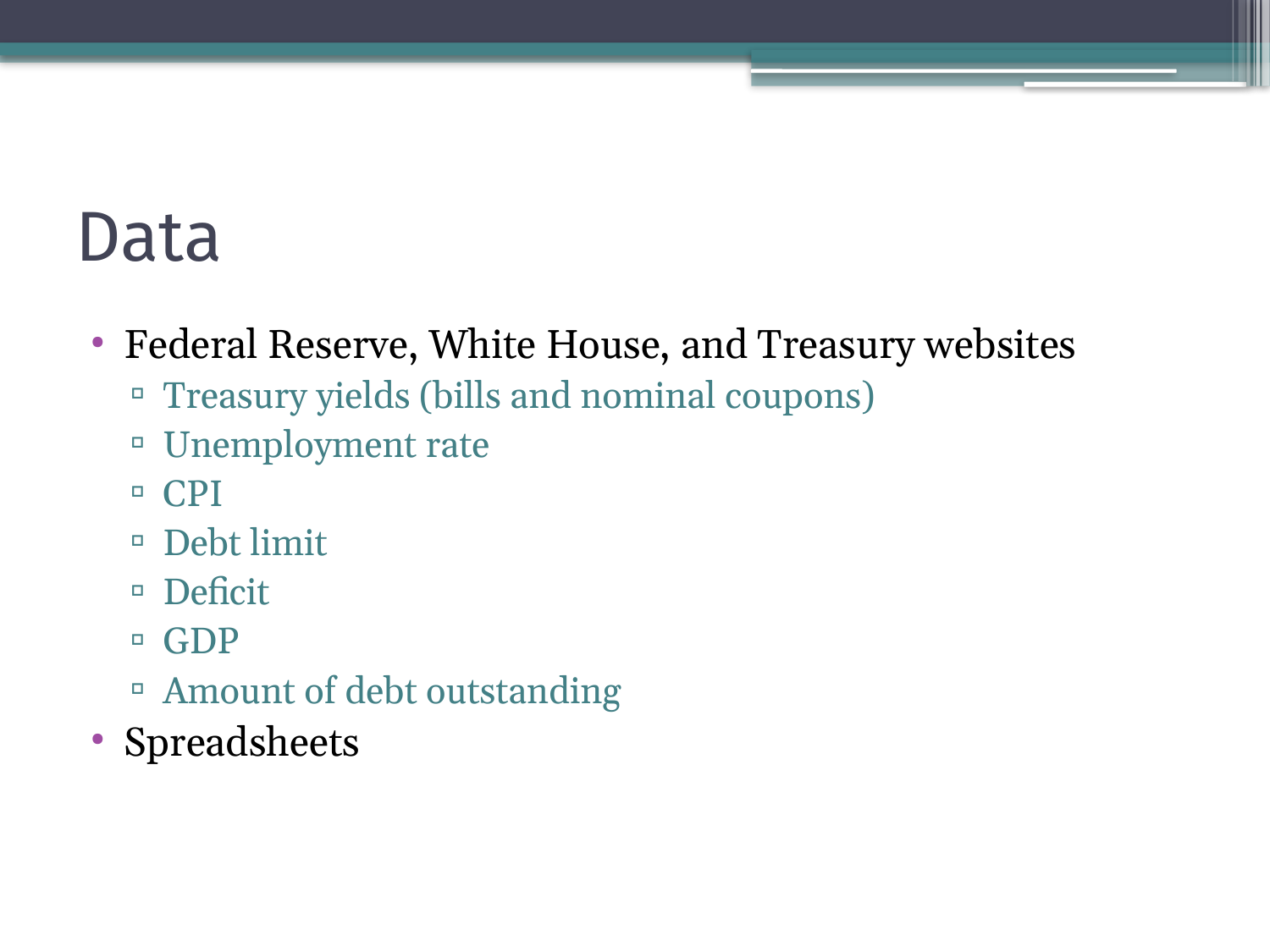

# Data
Federal Reserve, White House, and Treasury websites
Treasury yields (bills and nominal coupons)
Unemployment rate
CPI
Debt limit
Deficit
GDP
Amount of debt outstanding
Spreadsheets